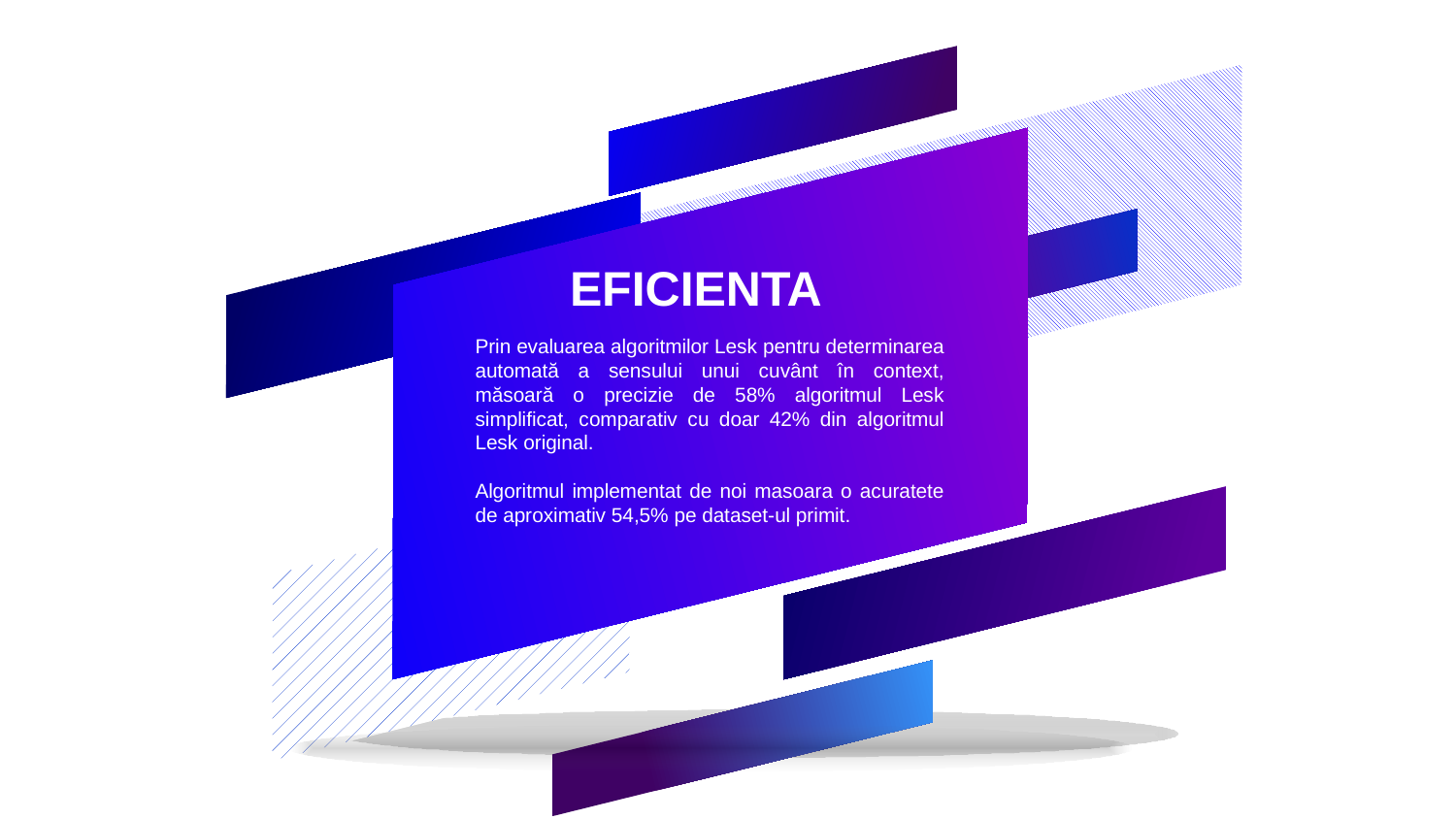

EFICIENTA

Prin evaluarea algoritmilor Lesk pentru determinarea automată a sensului unui cuvânt în context, măsoară o precizie de 58% algoritmul Lesk simplificat, comparativ cu doar 42% din algoritmul Lesk original.

Algoritmul implementat de noi masoara o acuratete de aproximativ 54,5% pe dataset-ul primit.